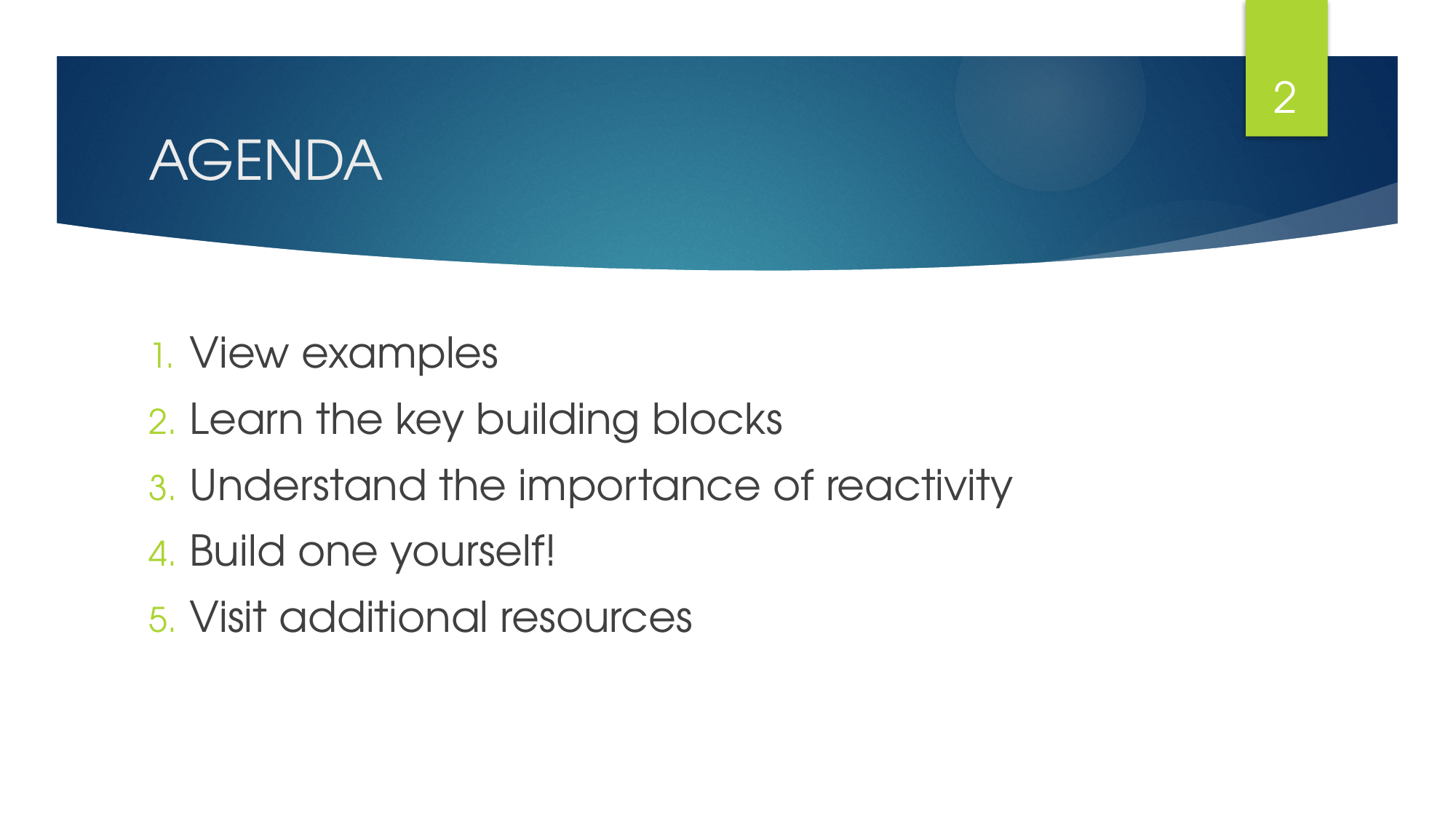

2
# AGENDA
View examples
Learn the key building blocks
Understand the importance of reactivity
Build one yourself!
Visit additional resources